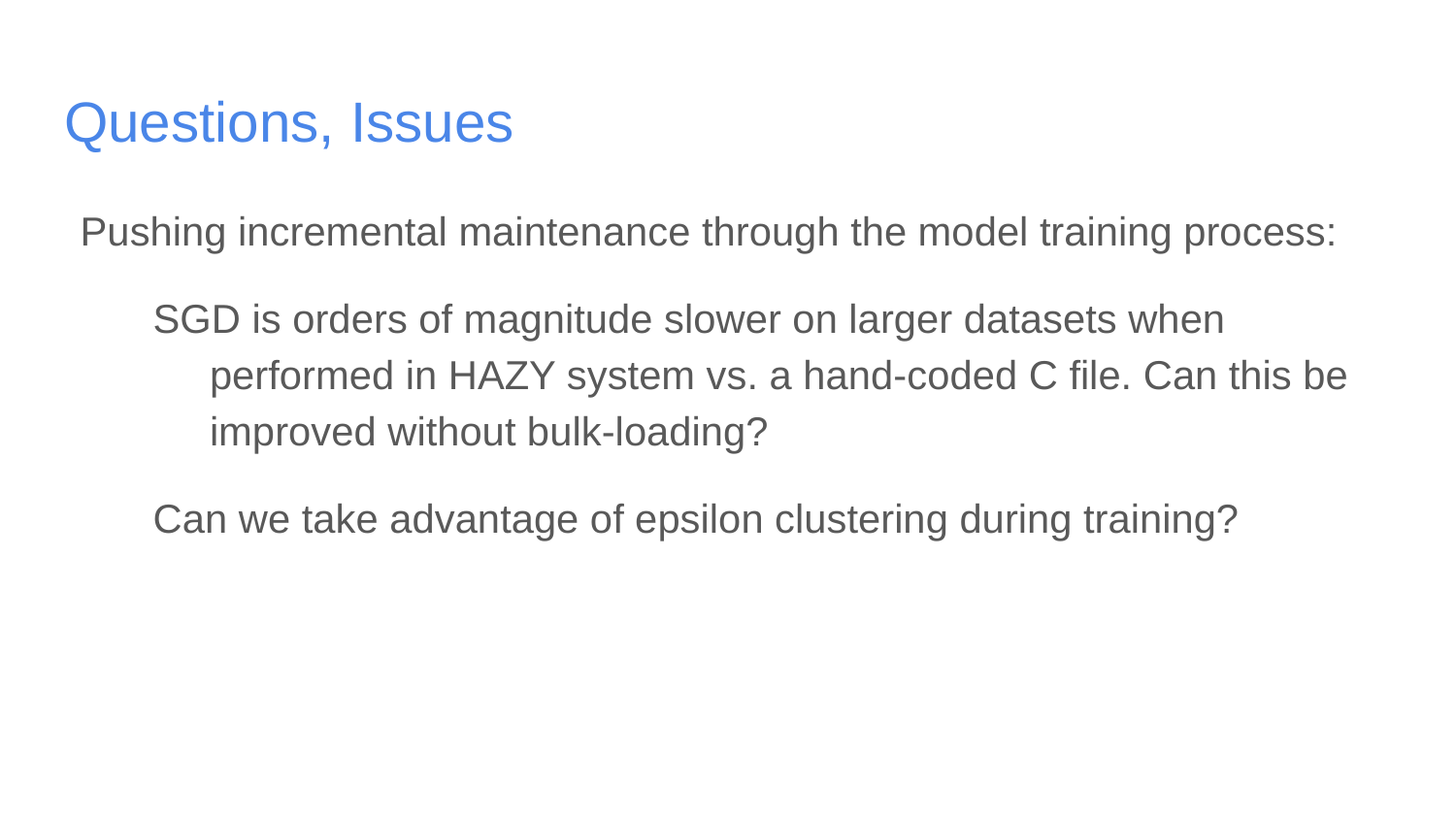

# Questions, Issues

Pushing incremental maintenance through the model training process:
SGD is orders of magnitude slower on larger datasets when performed in HAZY system vs. a hand-coded C file. Can this be improved without bulk-loading?
Can we take advantage of epsilon clustering during training?